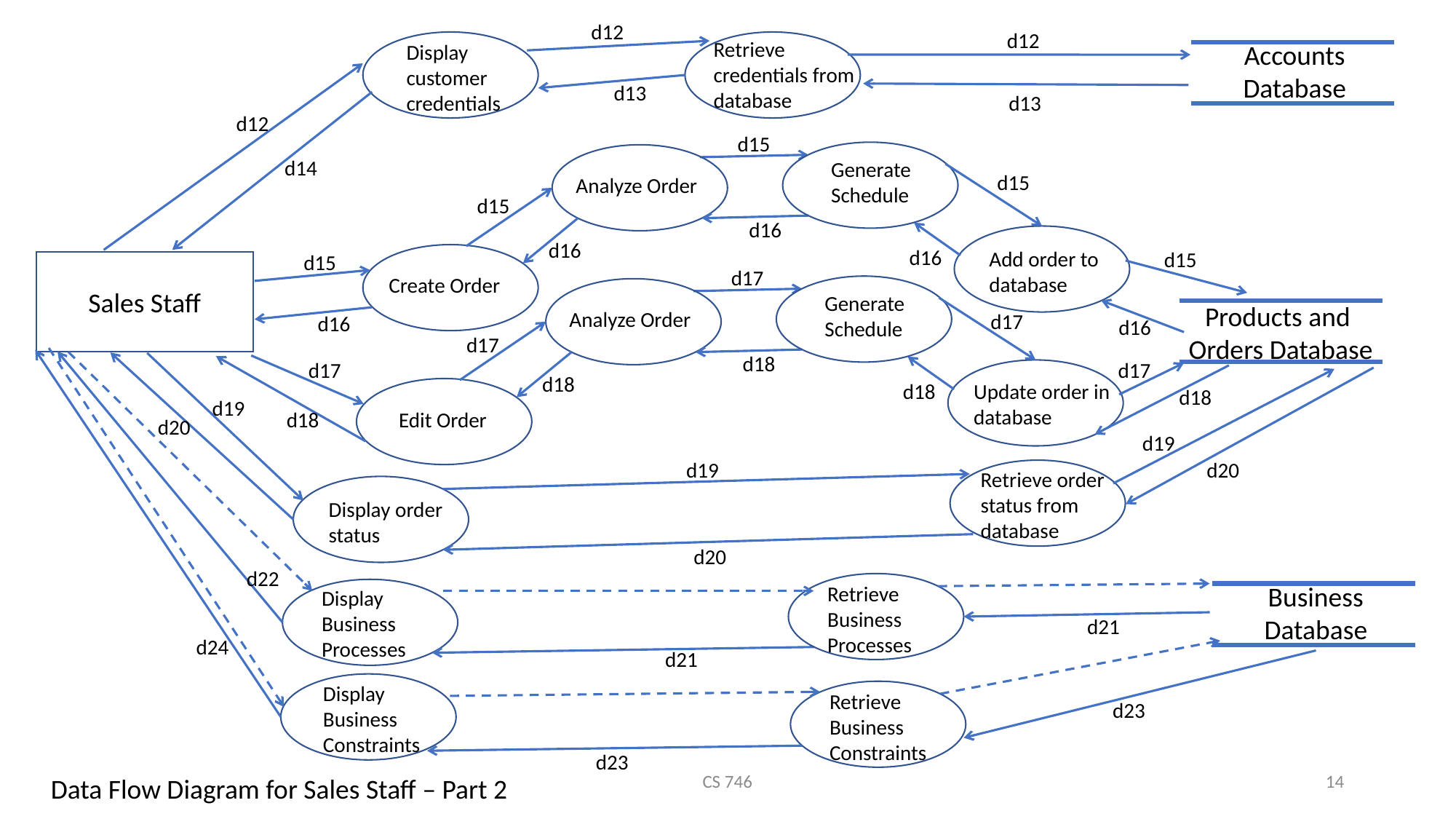

d12

d12

Retrieve credentials from database

Accounts
Database
Display customer credentials
d13

d13

d12

d15

d14

Generate Schedule
d15

Analyze Order
d15

d16

d16

d16

Add order to database
d15

d15

d17

Create Order

Sales Staff
Generate Schedule
Products and
Orders Database
Analyze Order
d17

d16

d16

d17

d18

d17

d17

d18

d18

Update order in database

d18

d19

Edit Order
d18

d20

d19

d19

d20

Retrieve order status from database

Display order status
d20

d22

Business
Database
Retrieve Business Processes

Display Business Processes
d21

d24

d21

Display Business Constraints

Retrieve Business Constraints
d23

d23

CS 746
14
Data Flow Diagram for Sales Staff – Part 2